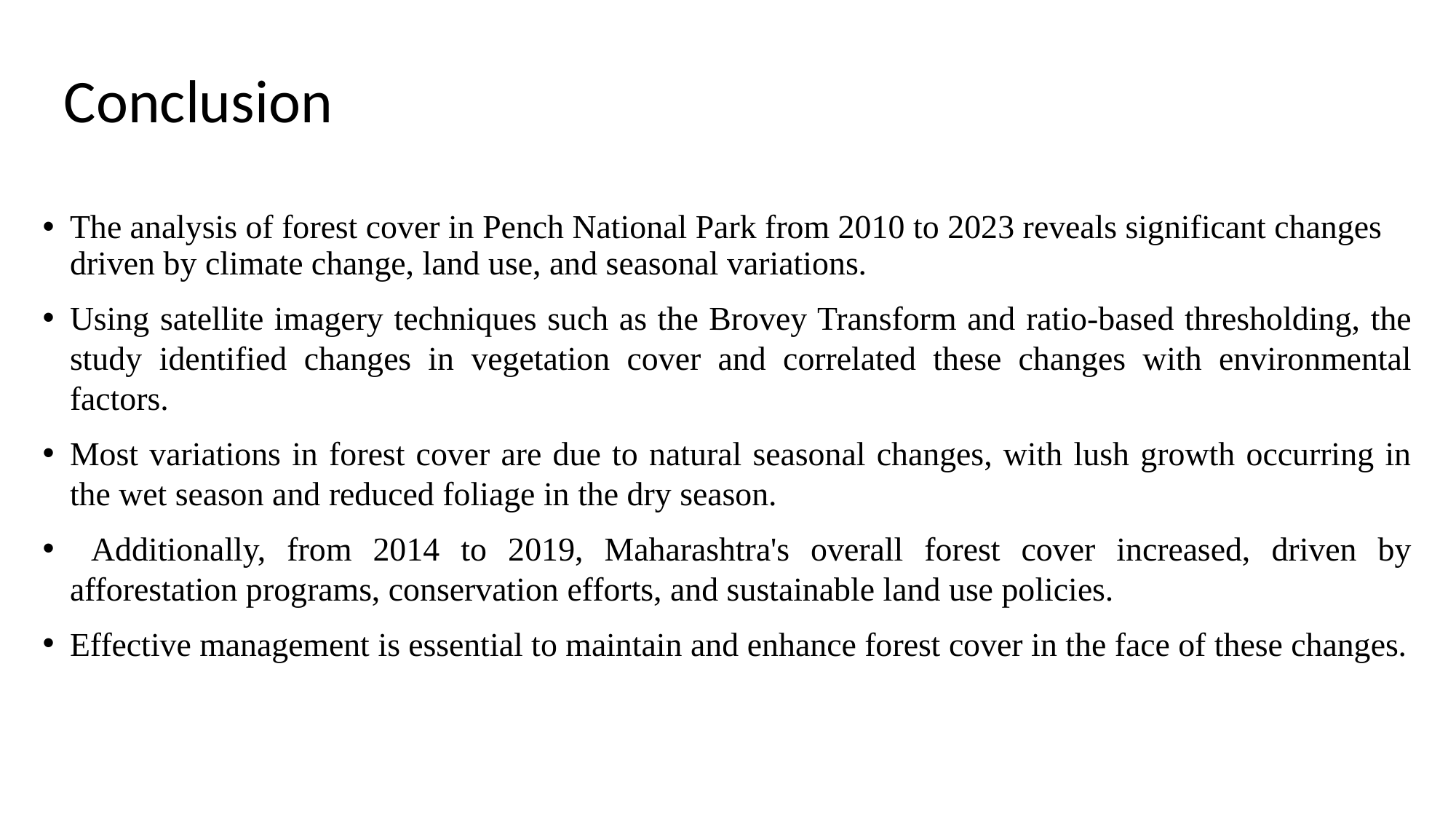

# Conclusion

The analysis of forest cover in Pench National Park from 2010 to 2023 reveals significant changes driven by climate change, land use, and seasonal variations.
Using satellite imagery techniques such as the Brovey Transform and ratio-based thresholding, the study identified changes in vegetation cover and correlated these changes with environmental factors.
Most variations in forest cover are due to natural seasonal changes, with lush growth occurring in the wet season and reduced foliage in the dry season.
 Additionally, from 2014 to 2019, Maharashtra's overall forest cover increased, driven by afforestation programs, conservation efforts, and sustainable land use policies.
Effective management is essential to maintain and enhance forest cover in the face of these changes.